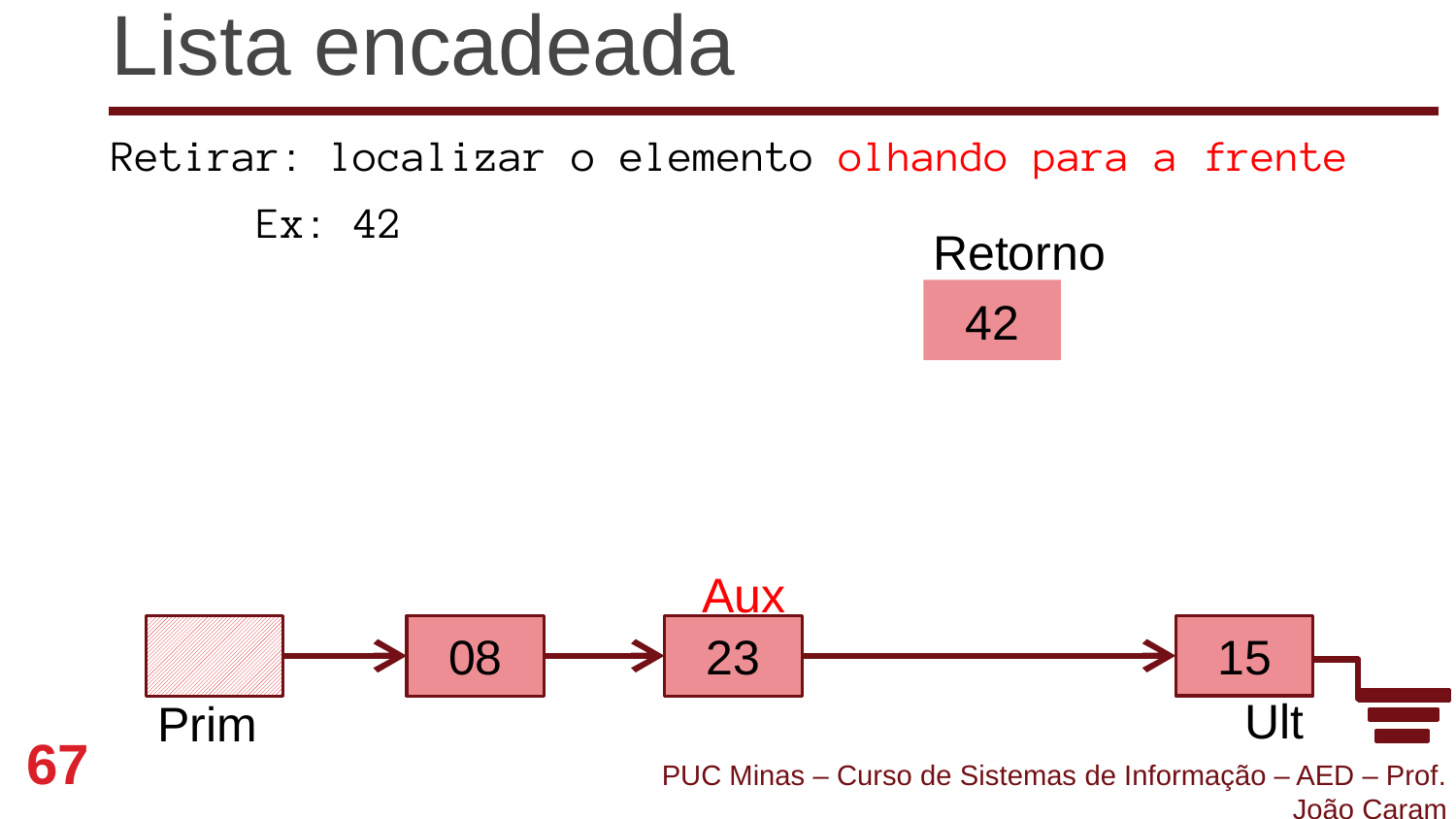

# Lista encadeada
Retirar: localizar o elemento olhando para a frente
	Ex: 42
Retorno
42
Aux
15
23
08

Ult
Prim
67
PUC Minas – Curso de Sistemas de Informação – AED – Prof. João Caram